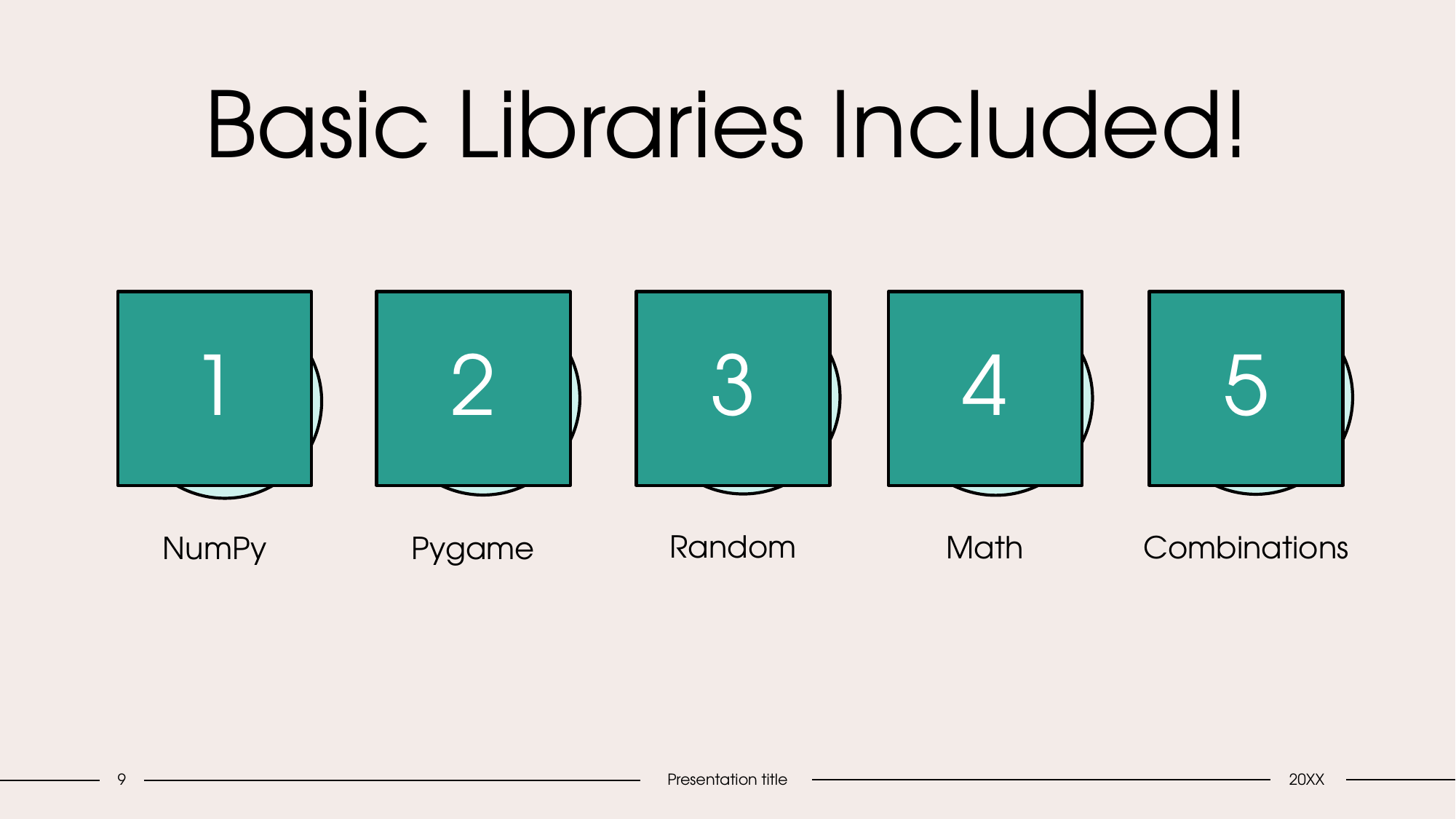

# Basic Libraries Included!
1
2
3
4
5
Random
Math

Combinations

NumPy

Pygame
9
Presentation title
20XX